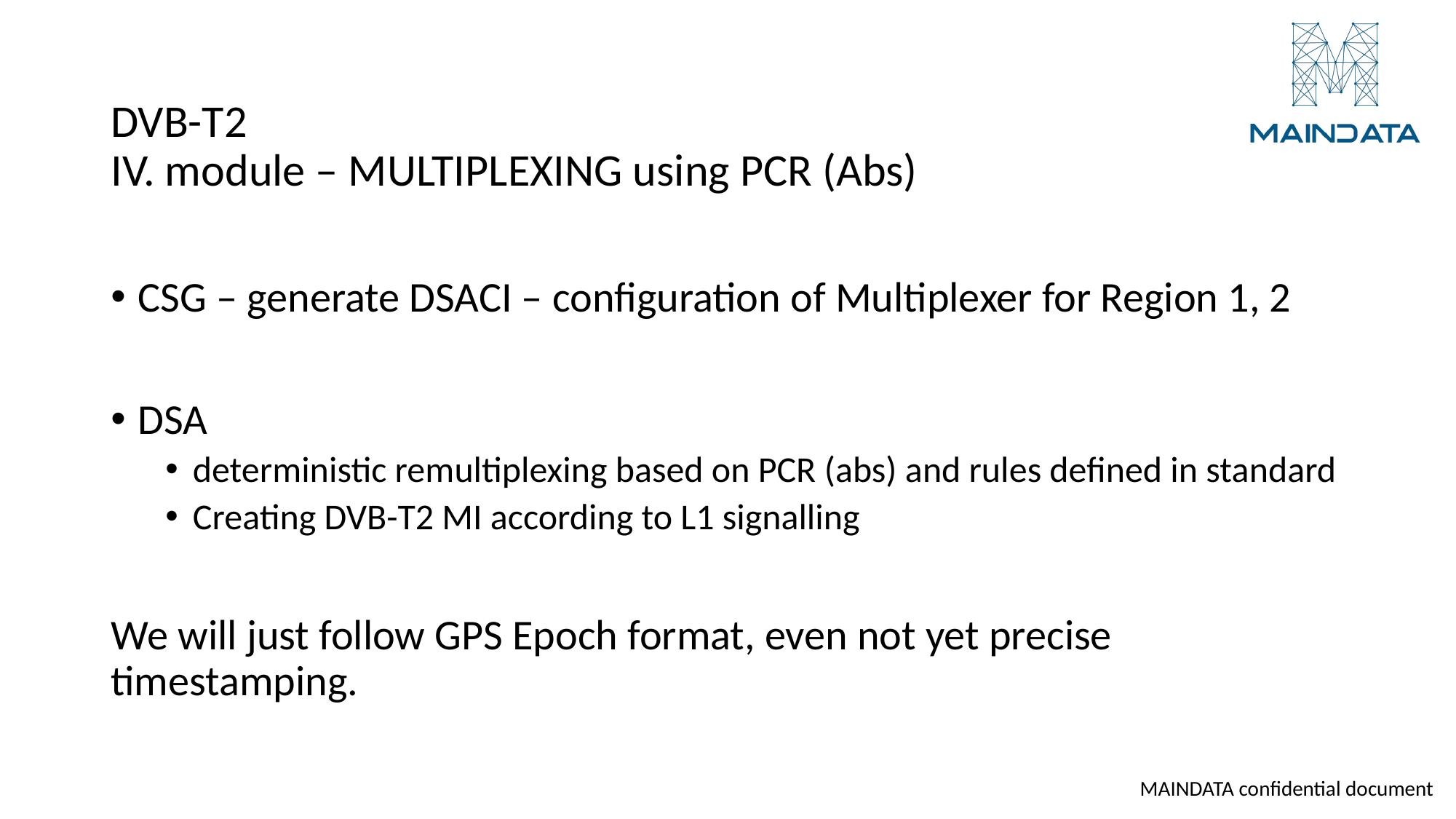

# DVB-T2 IV. module – MULTIPLEXING using PCR (Abs)
CSG – generate DSACI – configuration of Multiplexer for Region 1, 2

DSA
deterministic remultiplexing based on PCR (abs) and rules defined in standard
Creating DVB-T2 MI according to L1 signalling

We will just follow GPS Epoch format, even not yet precise timestamping.